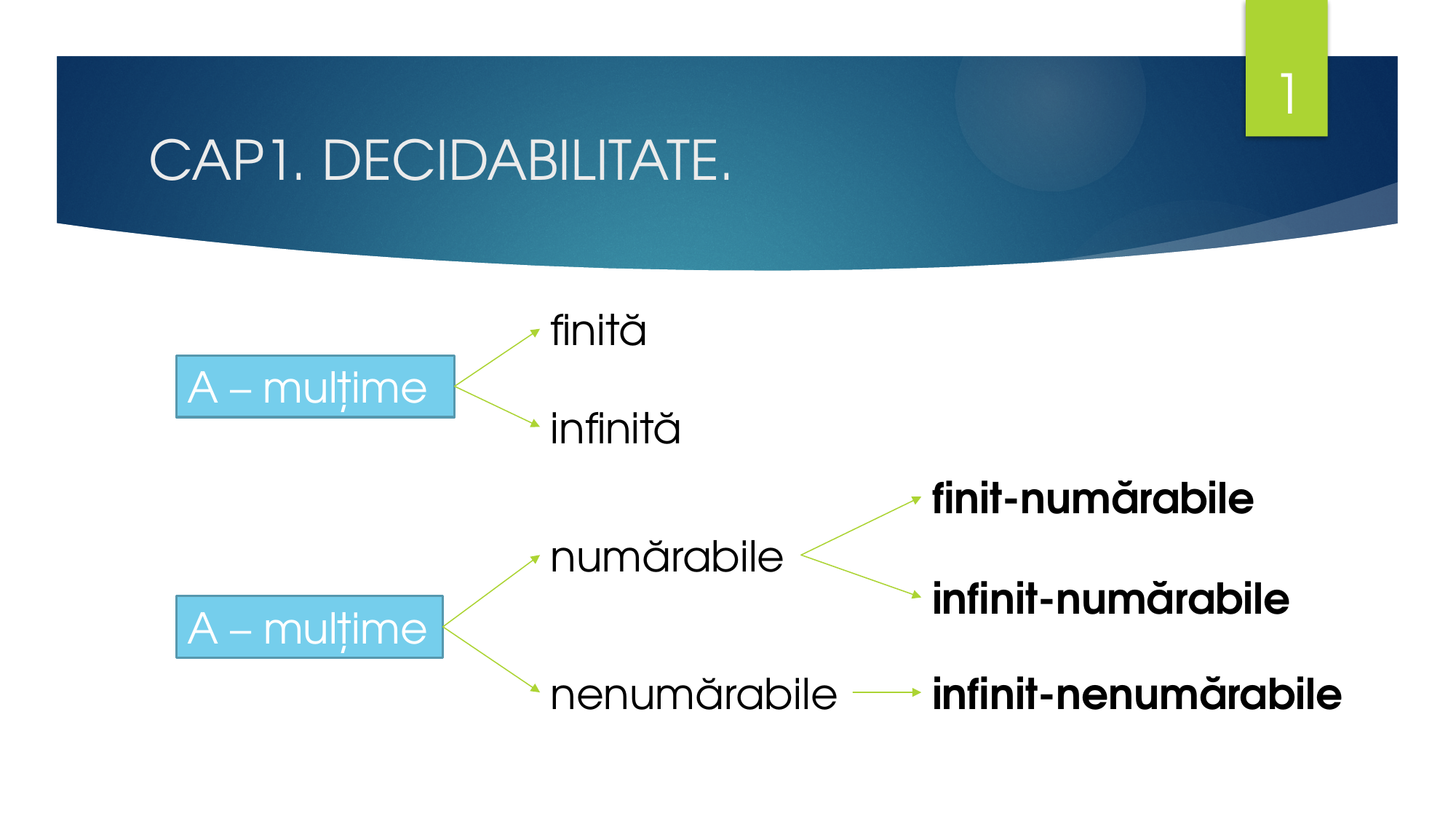

1
# CAP1. DECIDABILITATE.
finită
A – mulțime
infinită
finit-numărabile
numărabile
infinit-numărabile
A – mulțime
nenumărabile
infinit-nenumărabile